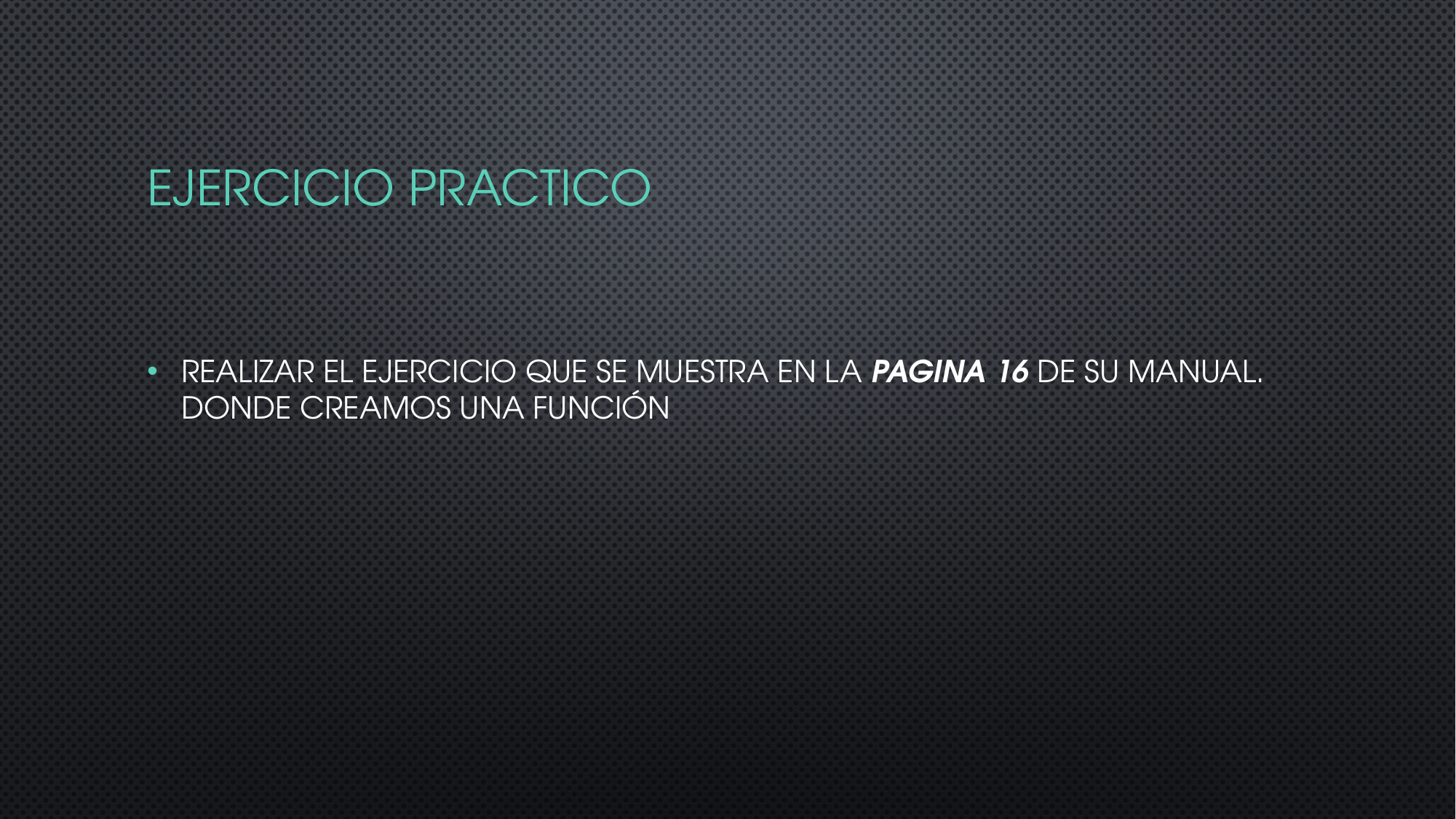

# Ejercicio practico
Realizar el ejercicio que se muestra en la pagina 16 de su manual. Donde creamos una función